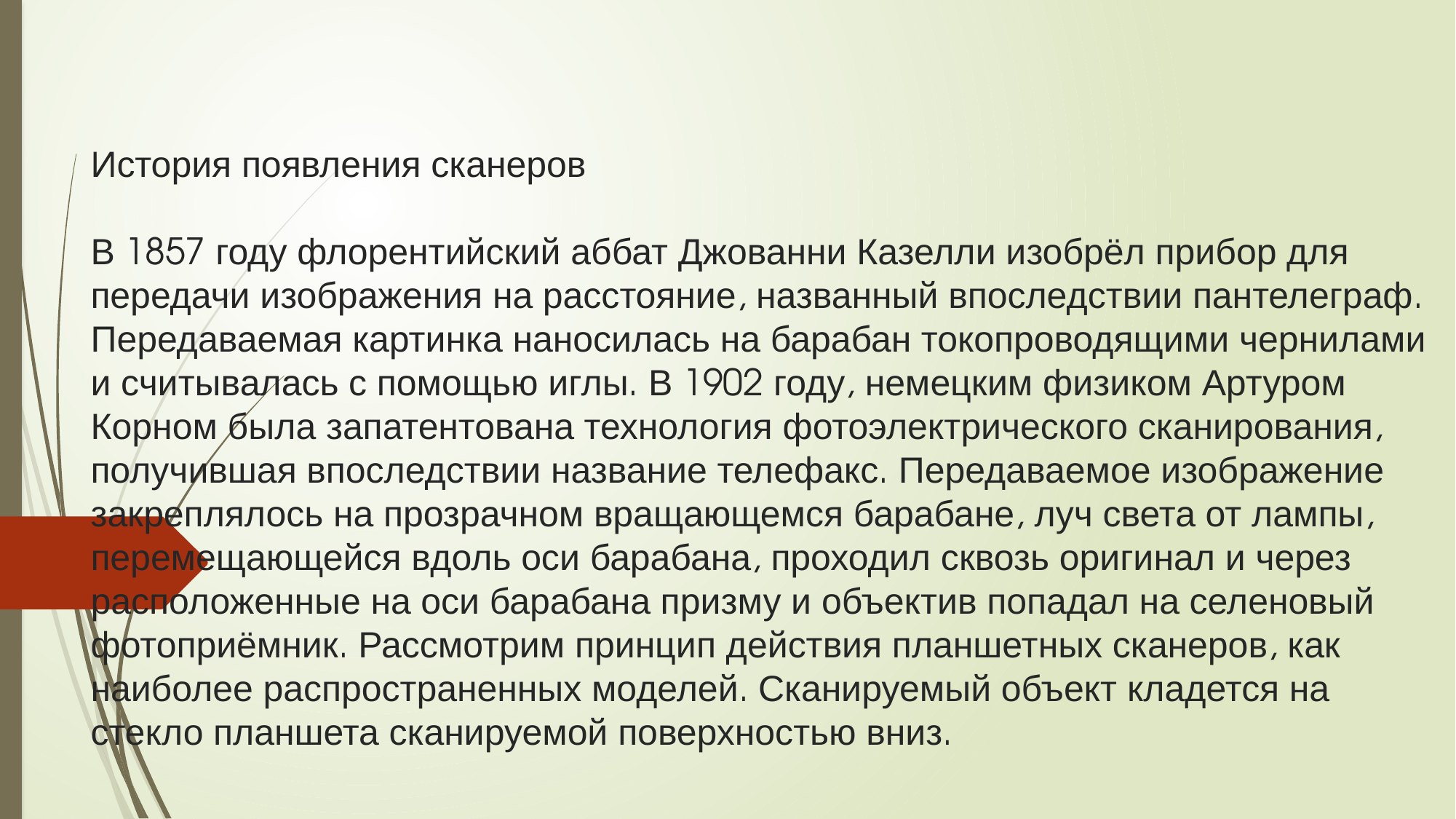

# История появления сканеров В 1857 году флорентийский аббат Джованни Казелли изобрёл прибор для передачи изображения на расстояние, названный впоследствии пантелеграф. Передаваемая картинка наносилась на барабан токопроводящими чернилами и считывалась с помощью иглы. В 1902 году, немецким физиком Артуром Корном была запатентована технология фотоэлектрического сканирования, получившая впоследствии название телефакс. Передаваемое изображение закреплялось на прозрачном вращающемся барабане, луч света от лампы, перемещающейся вдоль оси барабана, проходил сквозь оригинал и через расположенные на оси барабана призму и объектив попадал на селеновый фотоприёмник. Рассмотрим принцип действия планшетных сканеров, как наиболее распространенных моделей. Сканируемый объект кладется на стекло планшета сканируемой поверхностью вниз.